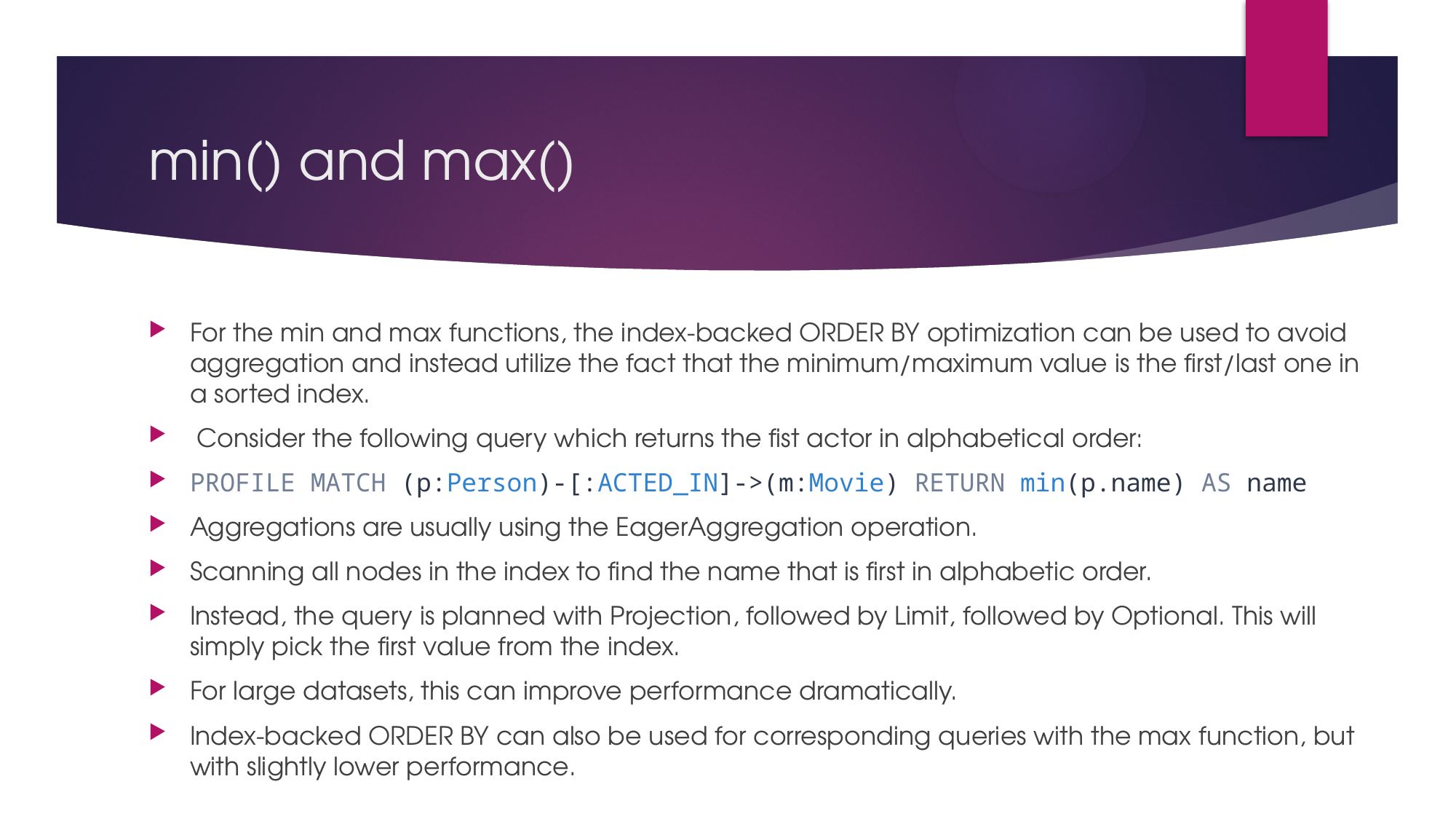

# min() and max()
For the min and max functions, the index-backed ORDER BY optimization can be used to avoid aggregation and instead utilize the fact that the minimum/maximum value is the first/last one in a sorted index.
 Consider the following query which returns the fist actor in alphabetical order:
PROFILE MATCH (p:Person)-[:ACTED_IN]->(m:Movie) RETURN min(p.name) AS name
Aggregations are usually using the EagerAggregation operation.
Scanning all nodes in the index to find the name that is first in alphabetic order.
Instead, the query is planned with Projection, followed by Limit, followed by Optional. This will simply pick the first value from the index.
For large datasets, this can improve performance dramatically.
Index-backed ORDER BY can also be used for corresponding queries with the max function, but with slightly lower performance.